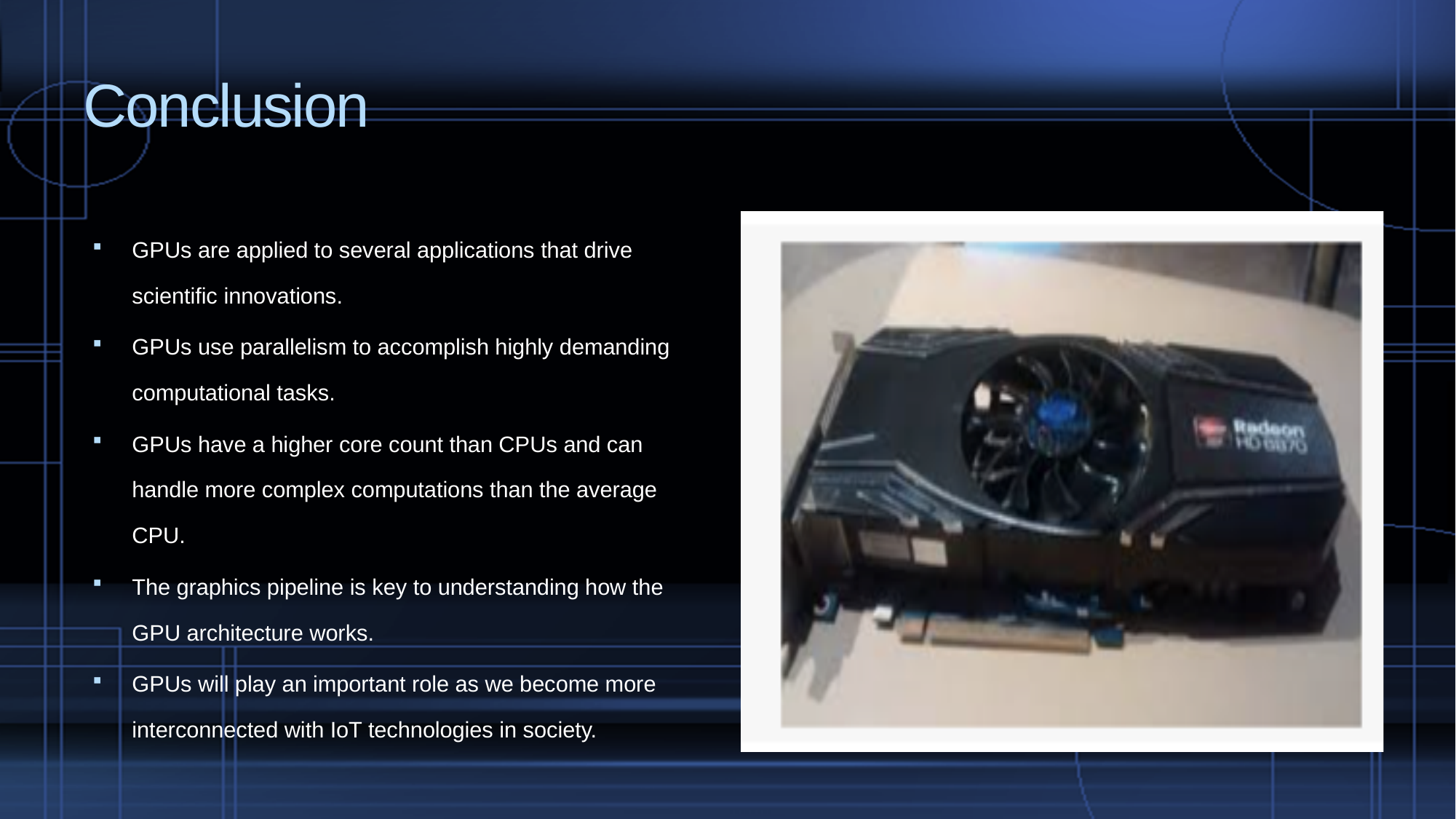

# Conclusion

GPUs are applied to several applications that drive scientific innovations.
GPUs use parallelism to accomplish highly demanding computational tasks.
GPUs have a higher core count than CPUs and can handle more complex computations than the average CPU.
The graphics pipeline is key to understanding how the GPU architecture works.
GPUs will play an important role as we become more interconnected with IoT technologies in society.